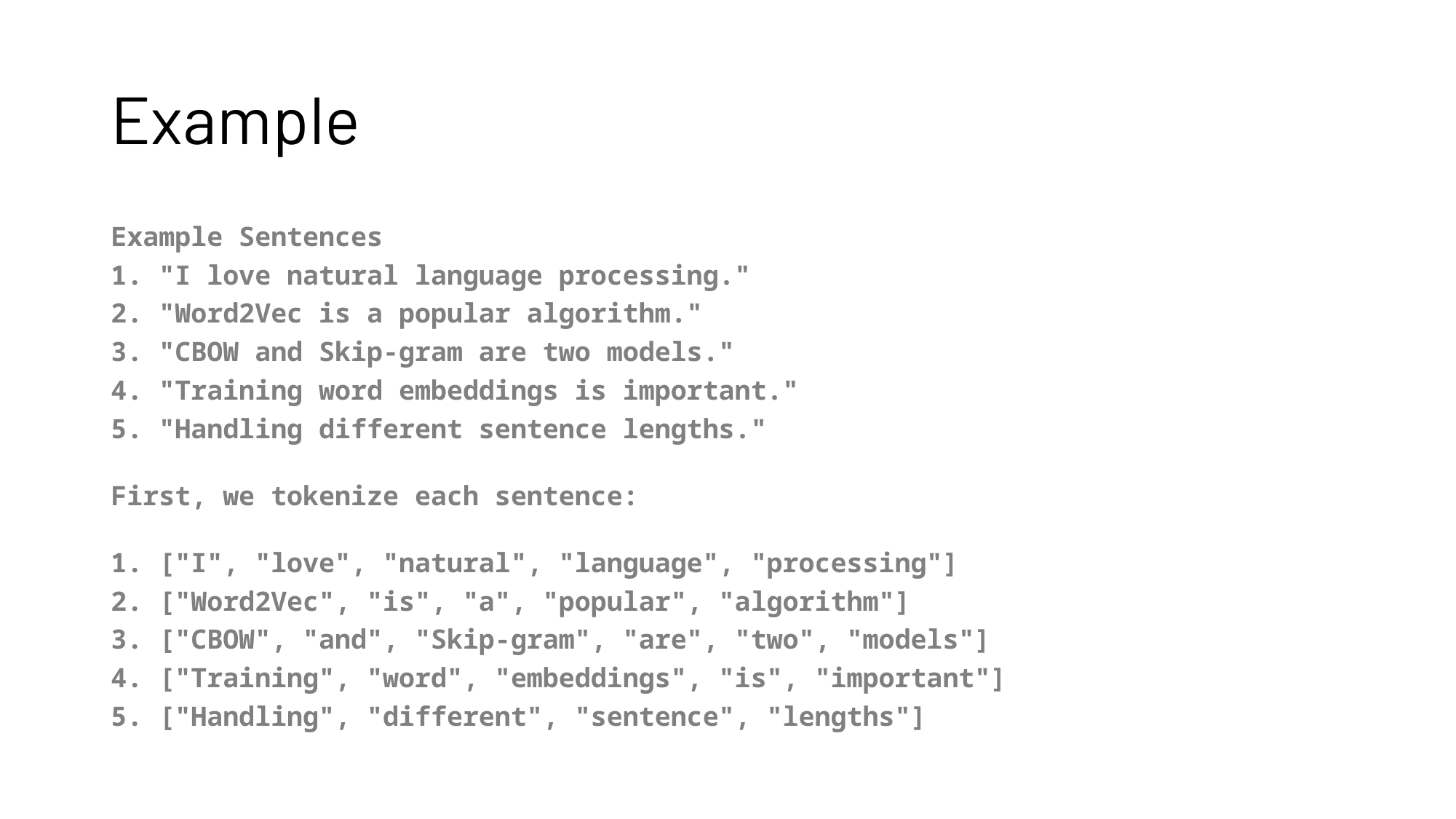

# Example
Example Sentences
1. "I love natural language processing."
2. "Word2Vec is a popular algorithm."
3. "CBOW and Skip-gram are two models."
4. "Training word embeddings is important."
5. "Handling different sentence lengths."
First, we tokenize each sentence:
1. ["I", "love", "natural", "language", "processing"]
2. ["Word2Vec", "is", "a", "popular", "algorithm"]
3. ["CBOW", "and", "Skip-gram", "are", "two", "models"]
4. ["Training", "word", "embeddings", "is", "important"]
5. ["Handling", "different", "sentence", "lengths"]